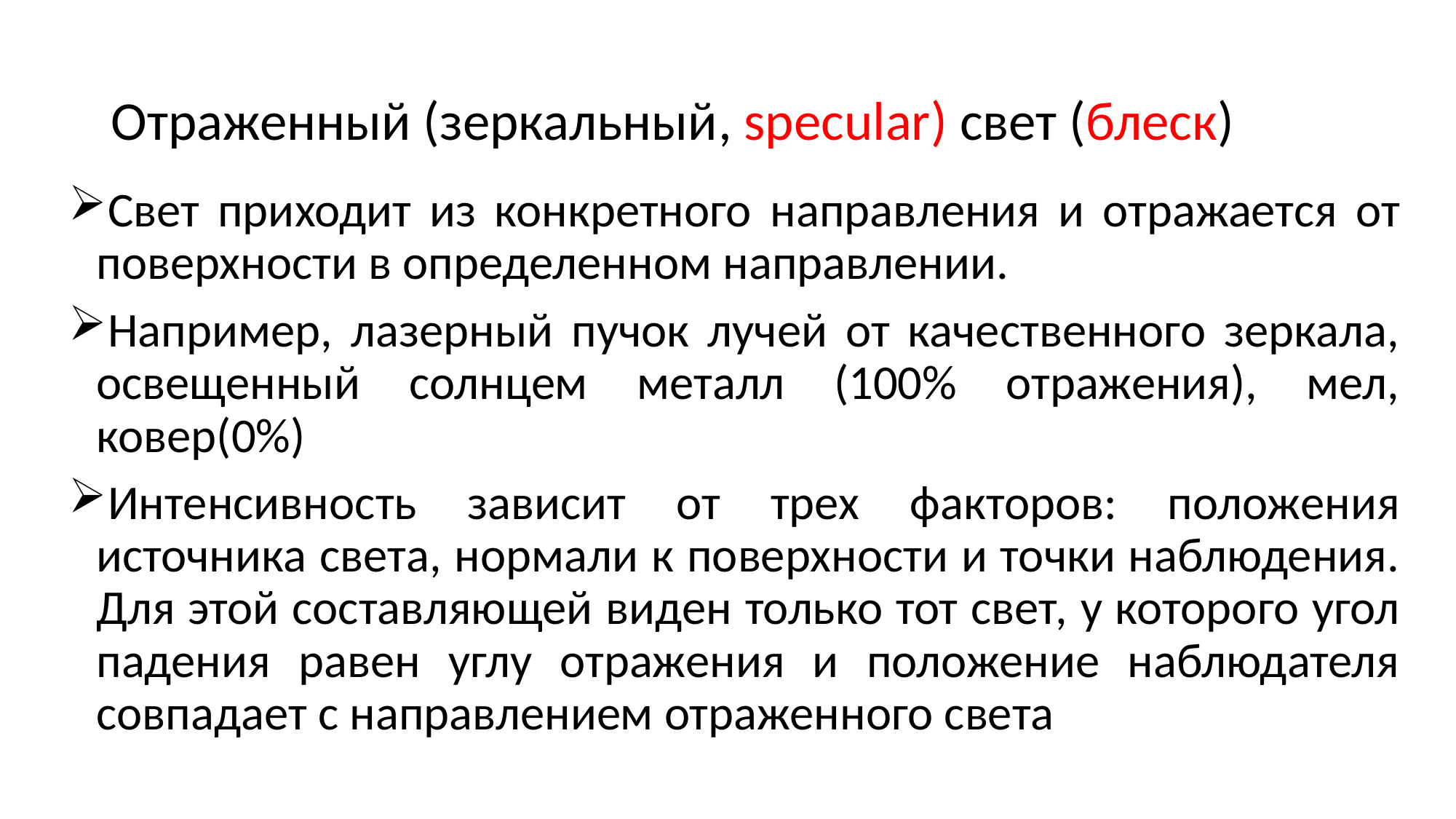

# Отраженный (зеркальный, specular) свет (блеск)
Свет приходит из конкретного направления и отражается от поверхности в определенном направлении.
Например, лазерный пучок лучей от качественного зеркала, освещенный солнцем металл (100% отражения), мел, ковер(0%)
Интенсивность зависит от трех факторов: положения источника света, нормали к поверхности и точки наблюдения. Для этой составляющей виден только тот свет, у которого угол падения равен углу отражения и положение наблюдателя совпадает с направлением отраженного света